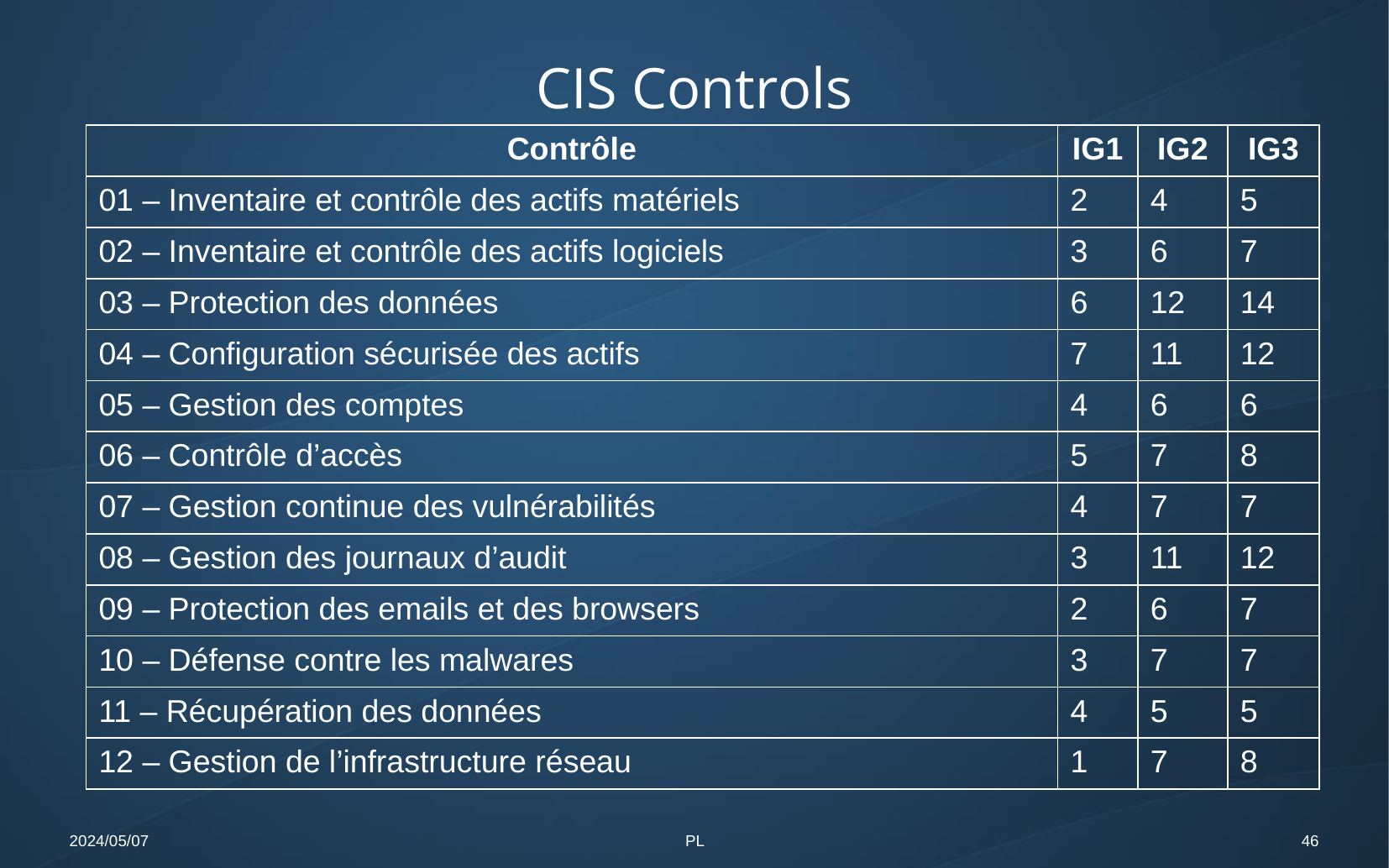

CIS Controls
| Contrôle | IG1 | IG2 | IG3 |
| --- | --- | --- | --- |
| 01 – Inventaire et contrôle des actifs matériels | 2 | 4 | 5 |
| 02 – Inventaire et contrôle des actifs logiciels | 3 | 6 | 7 |
| 03 – Protection des données | 6 | 12 | 14 |
| 04 – Configuration sécurisée des actifs | 7 | 11 | 12 |
| 05 – Gestion des comptes | 4 | 6 | 6 |
| 06 – Contrôle d’accès | 5 | 7 | 8 |
| 07 – Gestion continue des vulnérabilités | 4 | 7 | 7 |
| 08 – Gestion des journaux d’audit | 3 | 11 | 12 |
| 09 – Protection des emails et des browsers | 2 | 6 | 7 |
| 10 – Défense contre les malwares | 3 | 7 | 7 |
| 11 – Récupération des données | 4 | 5 | 5 |
| 12 – Gestion de l’infrastructure réseau | 1 | 7 | 8 |

2024/05/07
PL
46